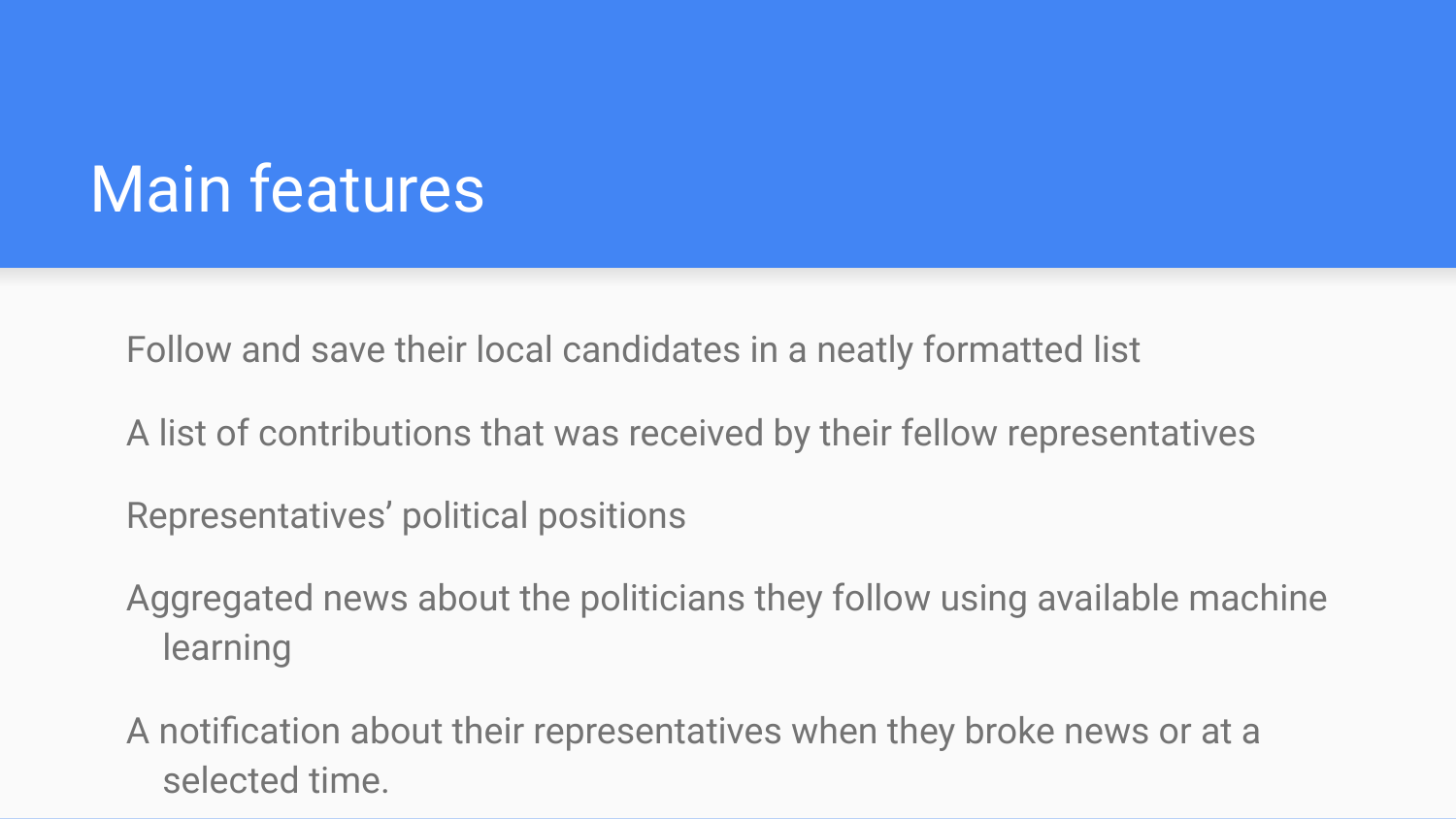

# Main features
Follow and save their local candidates in a neatly formatted list
A list of contributions that was received by their fellow representatives
Representatives’ political positions
Aggregated news about the politicians they follow using available machine learning
A notification about their representatives when they broke news or at a selected time.